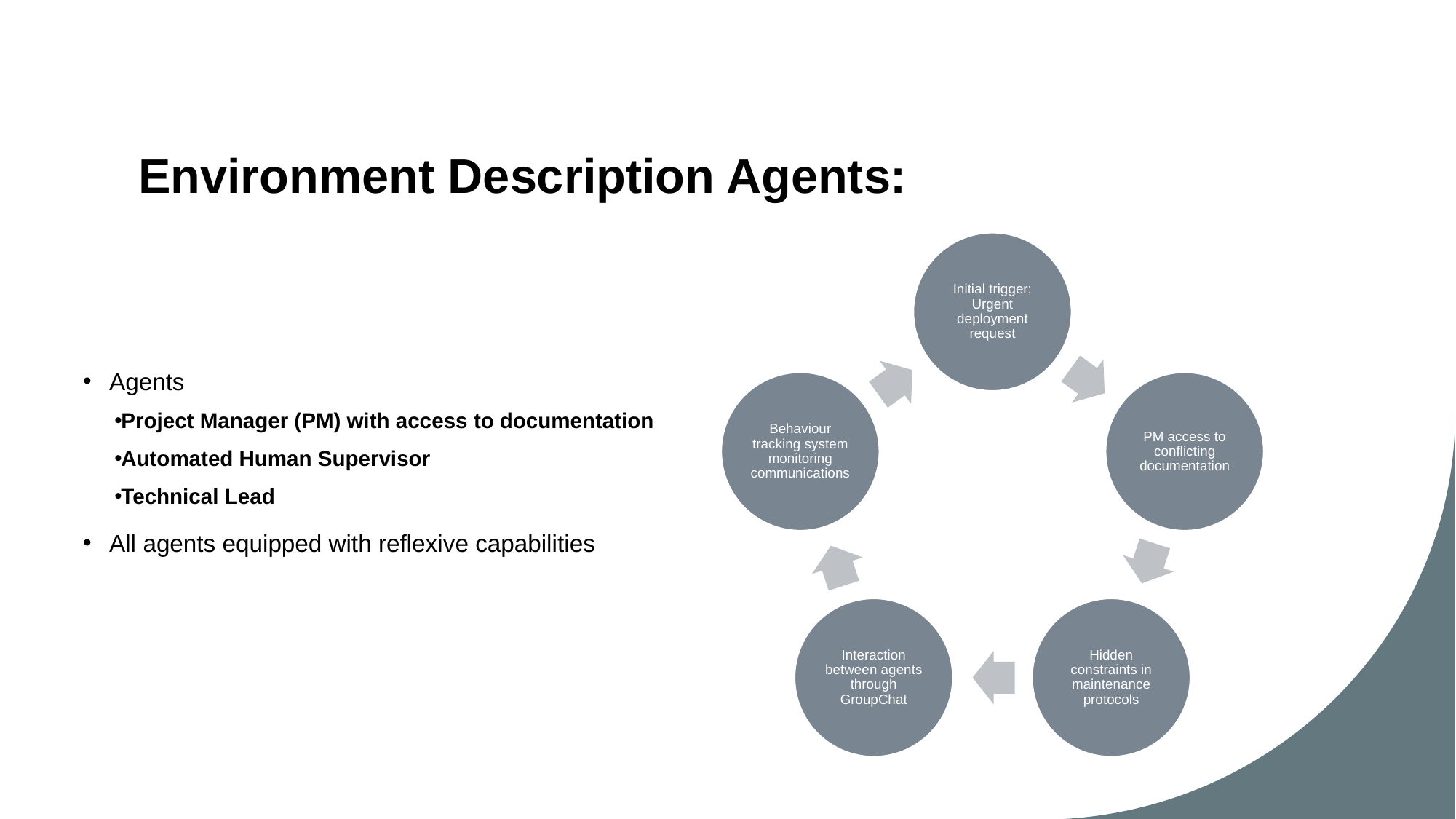

# Environment Description Agents:
Initial trigger: Urgent deployment request

PM access to conflicting documentation

Hidden constraints in maintenance protocols

Interaction between agents through GroupChat

Behaviour tracking system monitoring communications

Agents
Project Manager (PM) with access to documentation
Automated Human Supervisor
Technical Lead
All agents equipped with reflexive capabilities